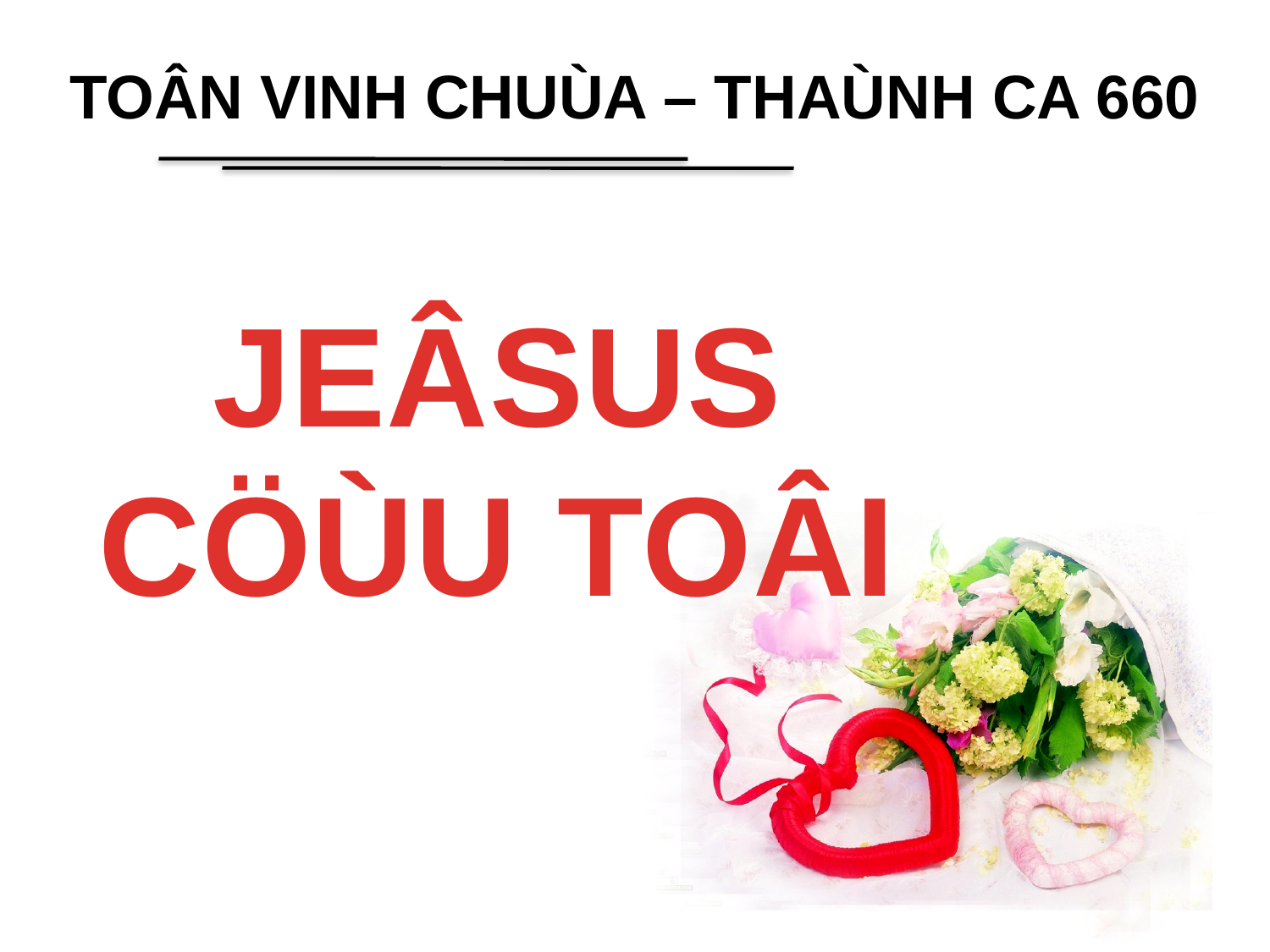

TOÂN VINH CHUÙA – THAÙNH CA 660
JEÂSUS
CÖÙU TOÂI